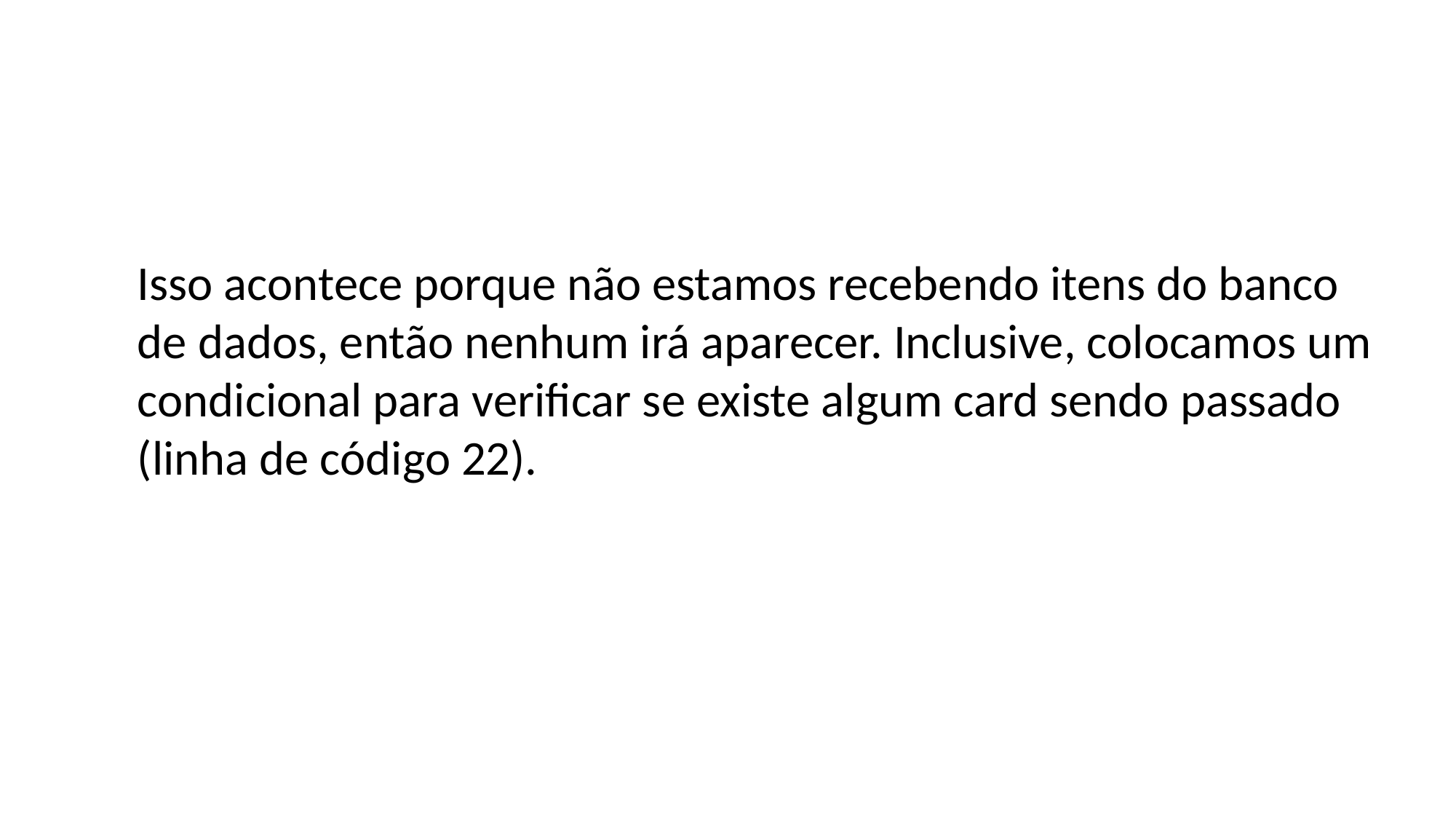

Isso acontece porque não estamos recebendo itens do banco de dados, então nenhum irá aparecer. Inclusive, colocamos um condicional para verificar se existe algum card sendo passado (linha de código 22).